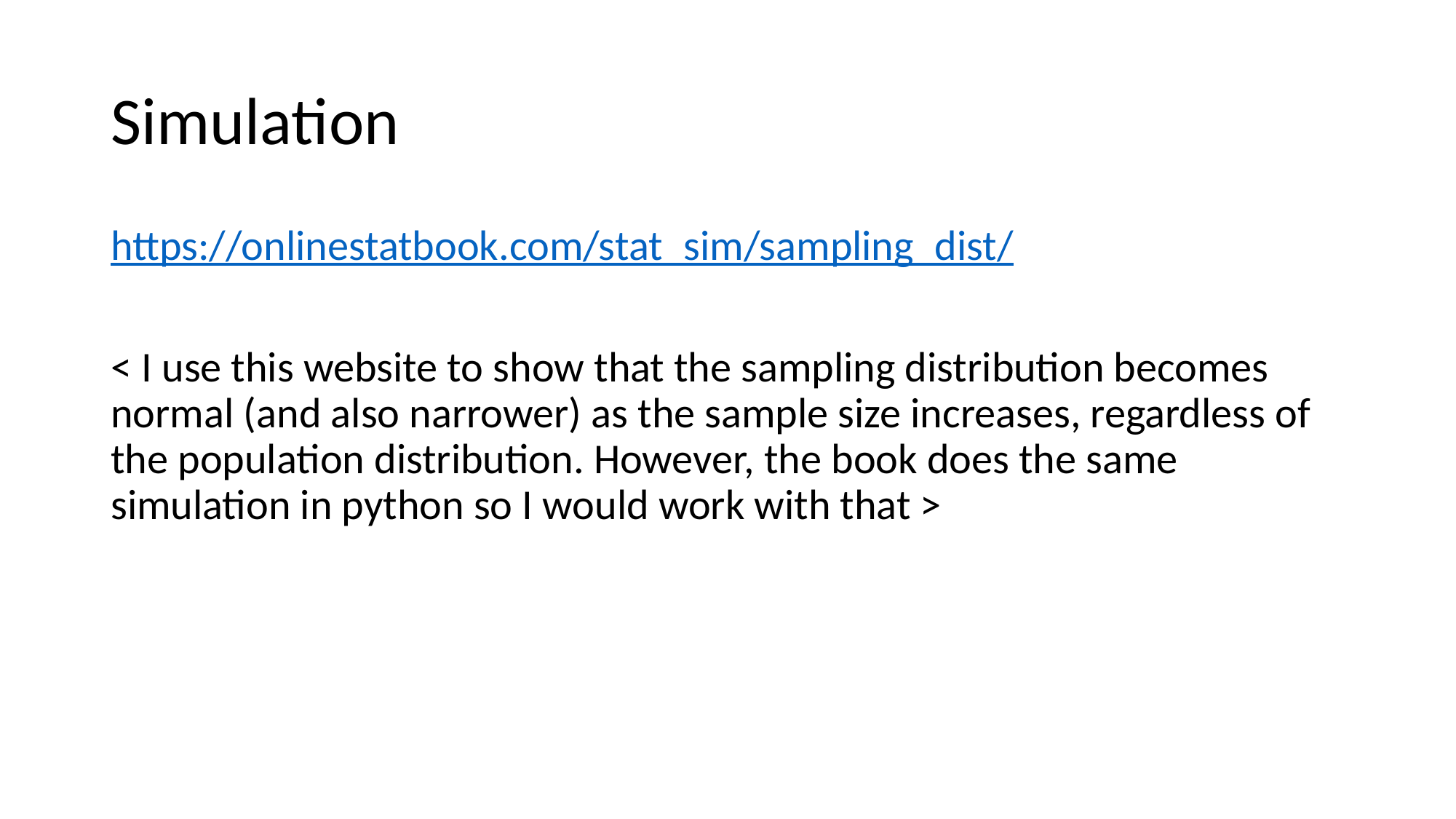

# Simulation
https://onlinestatbook.com/stat_sim/sampling_dist/

< I use this website to show that the sampling distribution becomes normal (and also narrower) as the sample size increases, regardless of the population distribution. However, the book does the same simulation in python so I would work with that >